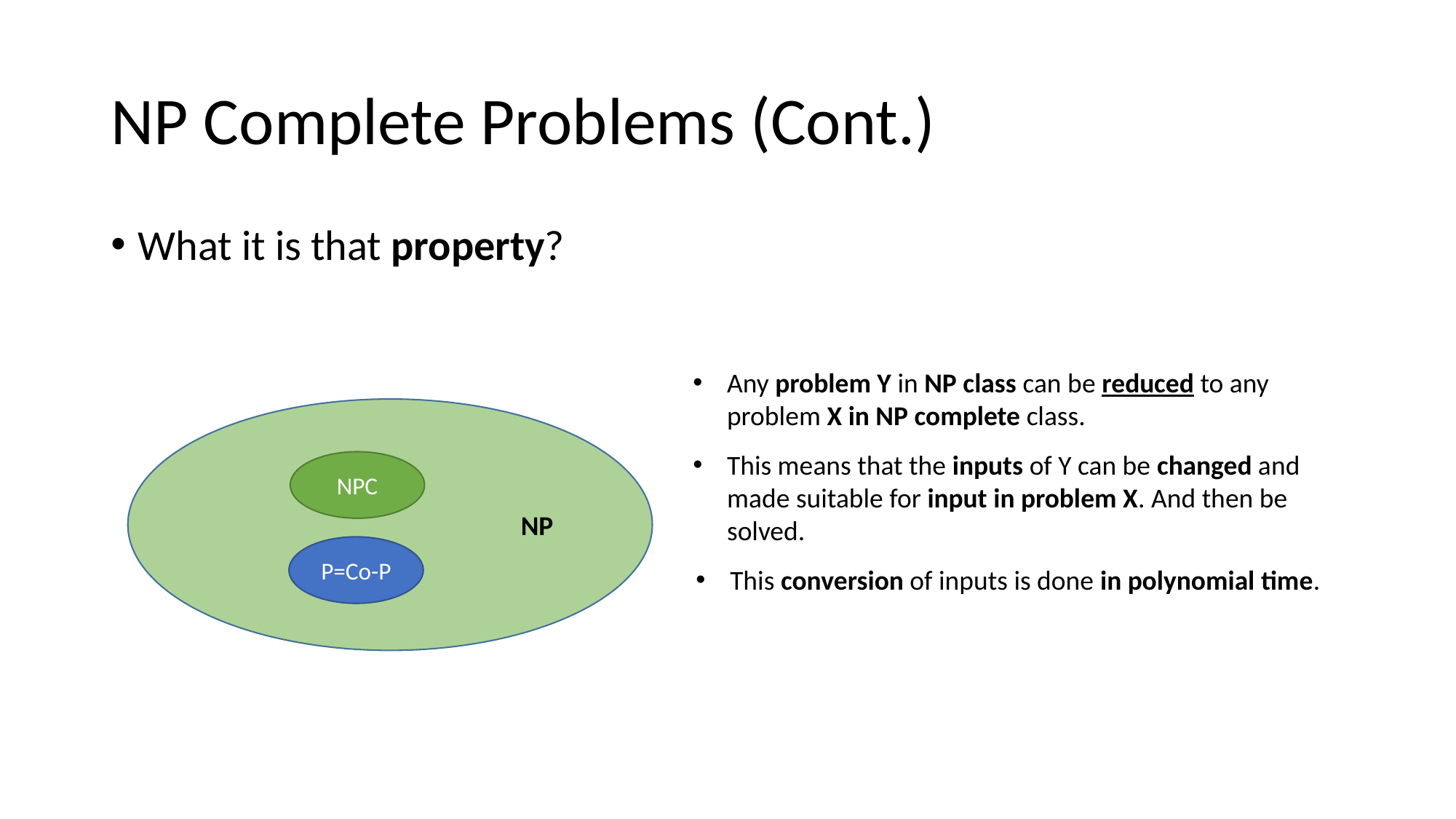

# NP Complete Problems (Cont.)
What it is that property?
Any problem Y in NP class can be reduced to any problem X in NP complete class.

This means that the inputs of Y can be changed and made suitable for input in problem X. And then be solved.
NPC
NP
P=Co-P
This conversion of inputs is done in polynomial time.